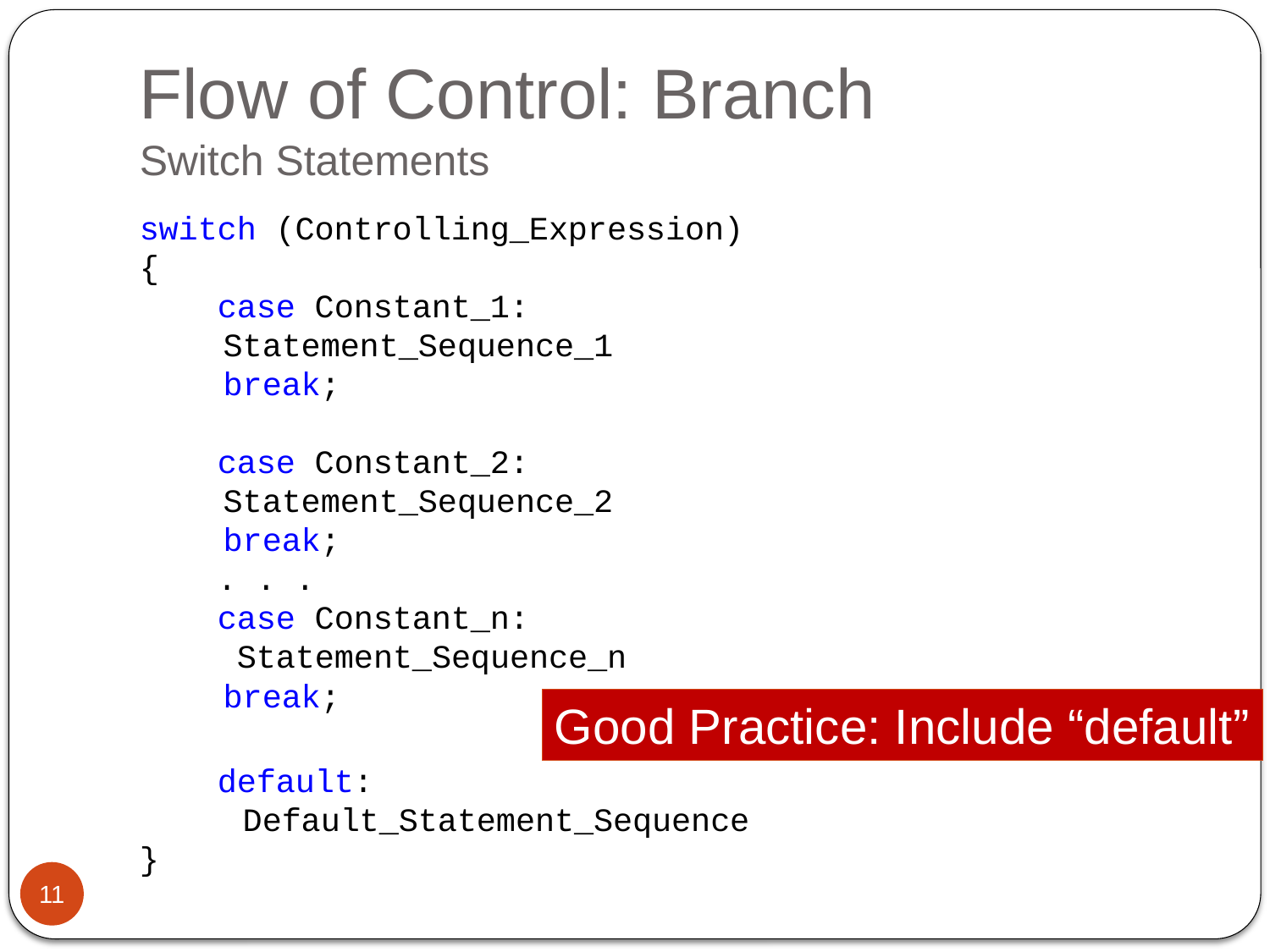

# Flow of Control: Branch Switch Statements
switch (Controlling_Expression)
{
    case Constant_1:
    	Statement_Sequence_1
	break;
    case Constant_2:
 	Statement_Sequence_2
 	break;
    . . .
    case Constant_n:
     Statement_Sequence_n
 	break;
    default:
 	 Default_Statement_Sequence
}

Good Practice: Include “default”
11